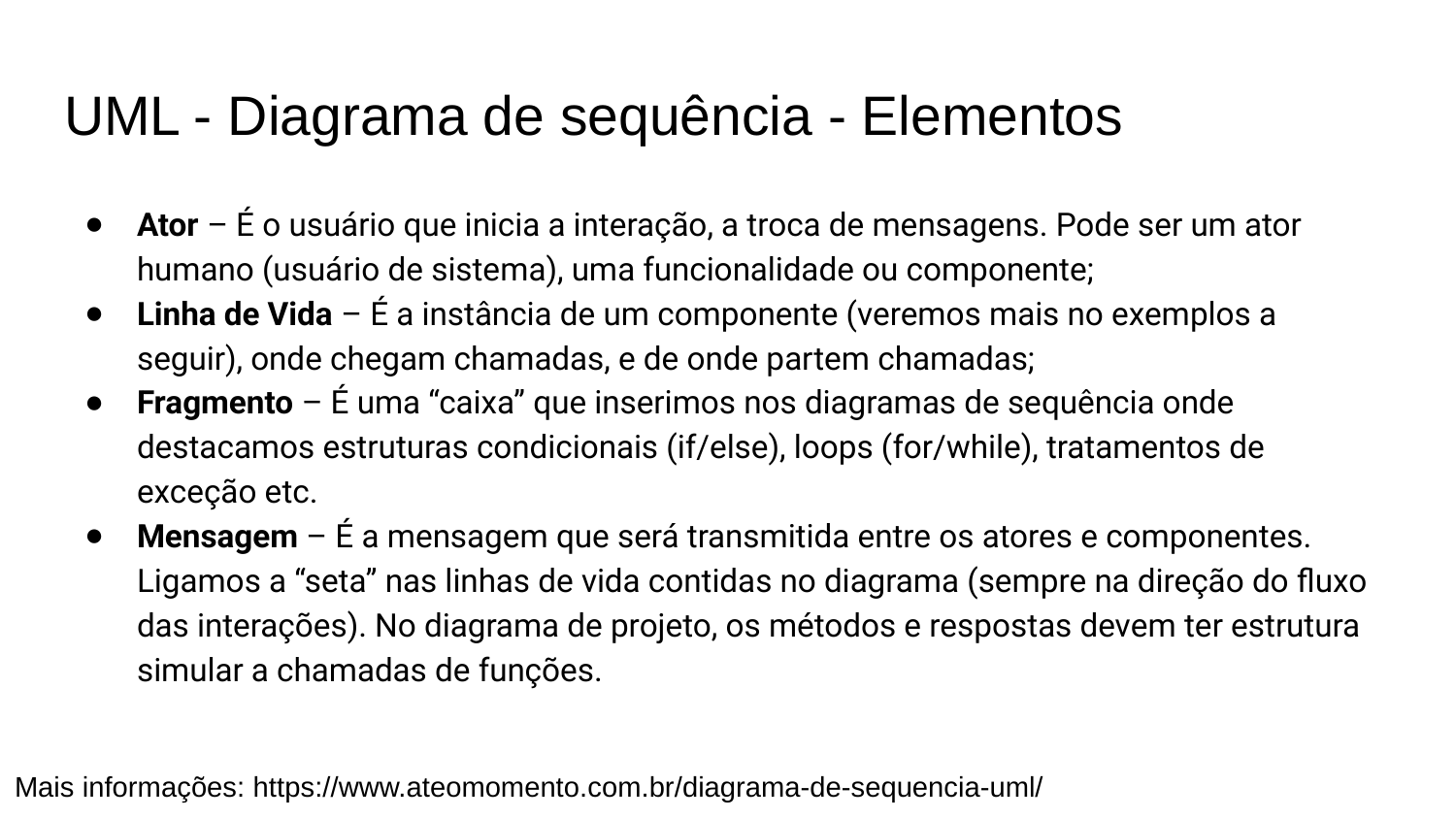

# UML - Diagrama de sequência - Elementos
Ator – É o usuário que inicia a interação, a troca de mensagens. Pode ser um ator humano (usuário de sistema), uma funcionalidade ou componente;
Linha de Vida – É a instância de um componente (veremos mais no exemplos a seguir), onde chegam chamadas, e de onde partem chamadas;
Fragmento – É uma “caixa” que inserimos nos diagramas de sequência onde destacamos estruturas condicionais (if/else), loops (for/while), tratamentos de exceção etc.
Mensagem – É a mensagem que será transmitida entre os atores e componentes. Ligamos a “seta” nas linhas de vida contidas no diagrama (sempre na direção do fluxo das interações). No diagrama de projeto, os métodos e respostas devem ter estrutura simular a chamadas de funções.
Mais informações: https://www.ateomomento.com.br/diagrama-de-sequencia-uml/